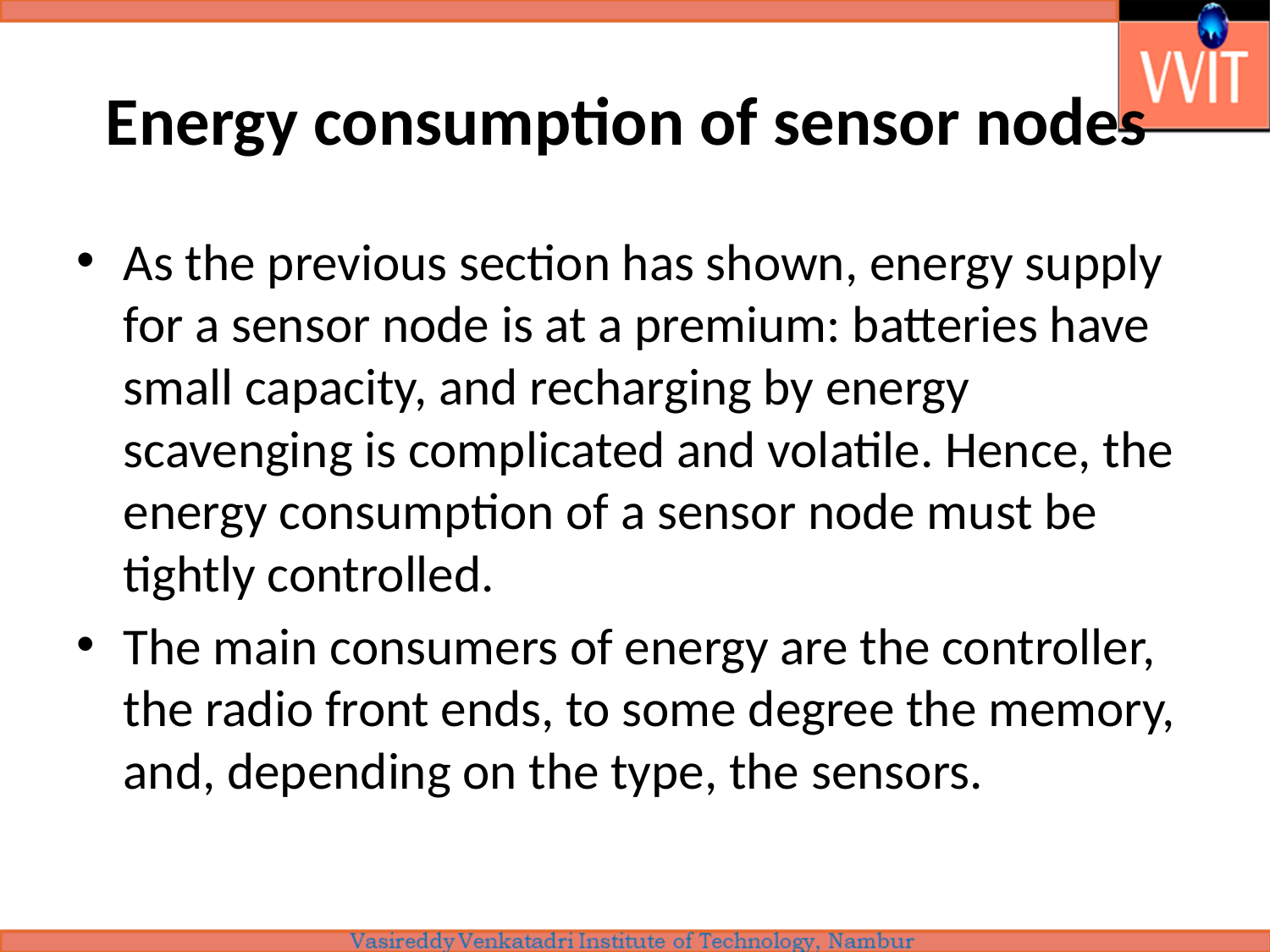

# Energy consumption of sensor nodes
As the previous section has shown, energy supply for a sensor node is at a premium: batteries have small capacity, and recharging by energy scavenging is complicated and volatile. Hence, the energy consumption of a sensor node must be tightly controlled.
The main consumers of energy are the controller, the radio front ends, to some degree the memory, and, depending on the type, the sensors.